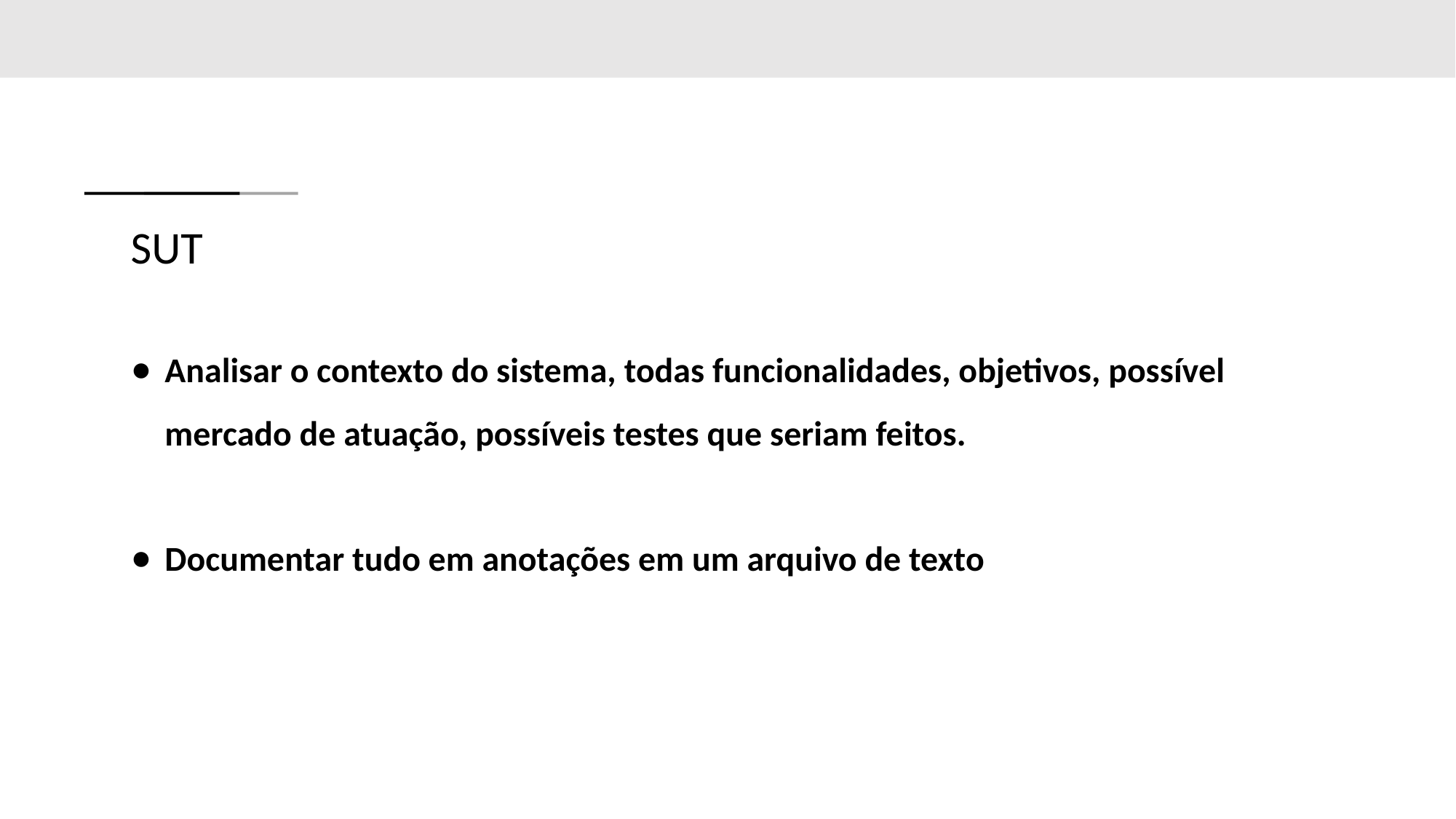

# SUT
Analisar o contexto do sistema, todas funcionalidades, objetivos, possível mercado de atuação, possíveis testes que seriam feitos.

Documentar tudo em anotações em um arquivo de texto